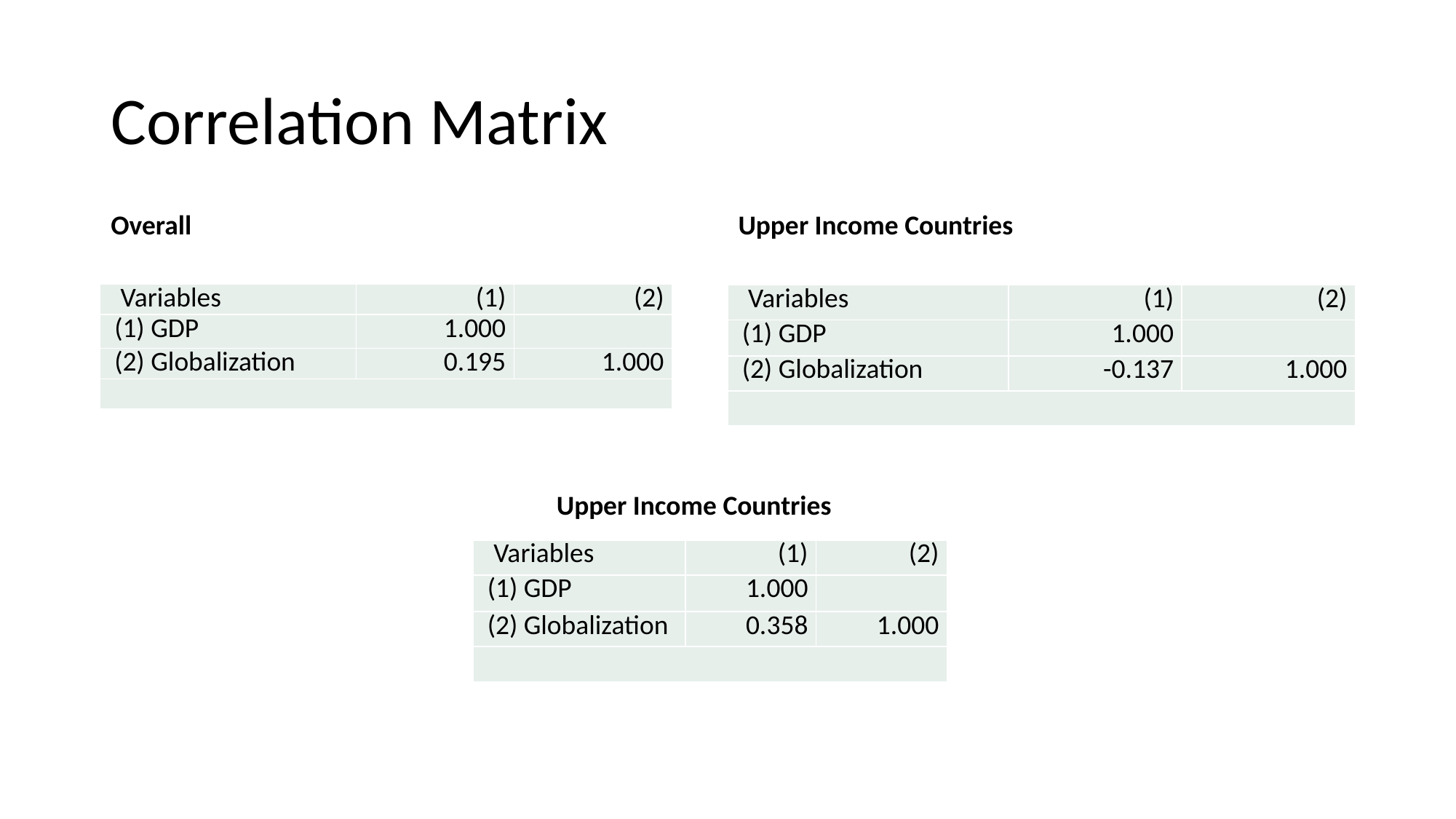

# Correlation Matrix
Overall
Upper Income Countries
| Variables | (1) | (2) |
| --- | --- | --- |
| (1) GDP | 1.000 |  |
| (2) Globalization | 0.195 | 1.000 |
|  |  |  |
| Variables | (1) | (2) |
| --- | --- | --- |
| (1) GDP | 1.000 |  |
| (2) Globalization | -0.137 | 1.000 |
|  |  |  |
Upper Income Countries
| Variables | (1) | (2) |
| --- | --- | --- |
| (1) GDP | 1.000 |  |
| (2) Globalization | 0.358 | 1.000 |
|  |  |  |